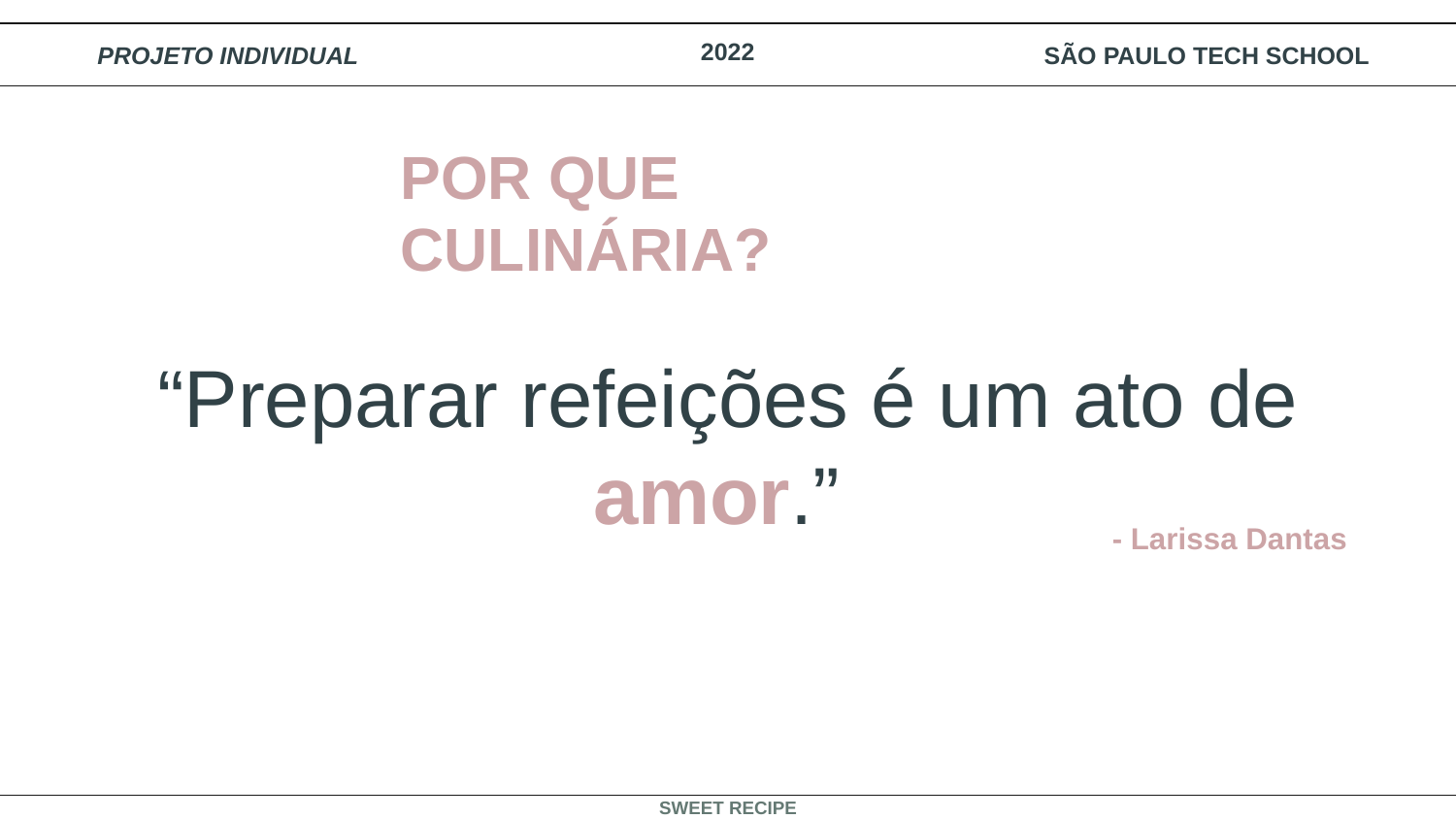

2022
PROJETO INDIVIDUAL
SÃO PAULO TECH SCHOOL
# POR QUE CULINÁRIA?
“Preparar refeições é um ato de amor.”
- Larissa Dantas
SWEET RECIPE